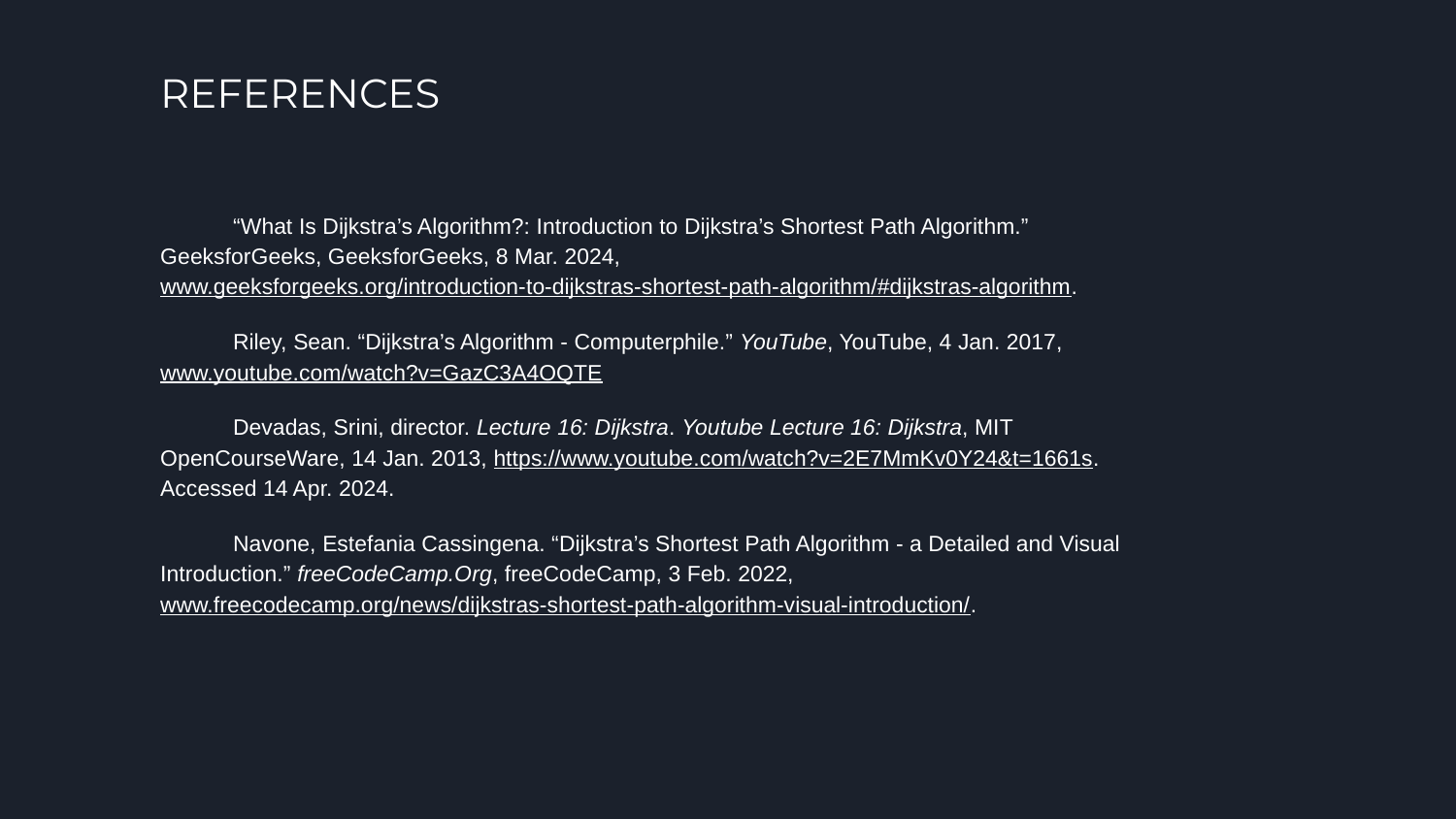

REFERENCES
“What Is Dijkstra’s Algorithm?: Introduction to Dijkstra’s Shortest Path Algorithm.” GeeksforGeeks, GeeksforGeeks, 8 Mar. 2024, www.geeksforgeeks.org/introduction-to-dijkstras-shortest-path-algorithm/#dijkstras-algorithm.
Riley, Sean. “Dijkstra’s Algorithm - Computerphile.” YouTube, YouTube, 4 Jan. 2017, www.youtube.com/watch?v=GazC3A4OQTE
Devadas, Srini, director. Lecture 16: Dijkstra. Youtube Lecture 16: Dijkstra, MIT OpenCourseWare, 14 Jan. 2013, https://www.youtube.com/watch?v=2E7MmKv0Y24&t=1661s.  Accessed 14 Apr. 2024.
Navone, Estefania Cassingena. “Dijkstra’s Shortest Path Algorithm - a Detailed and Visual Introduction.” freeCodeCamp.Org, freeCodeCamp, 3 Feb. 2022, www.freecodecamp.org/news/dijkstras-shortest-path-algorithm-visual-introduction/.